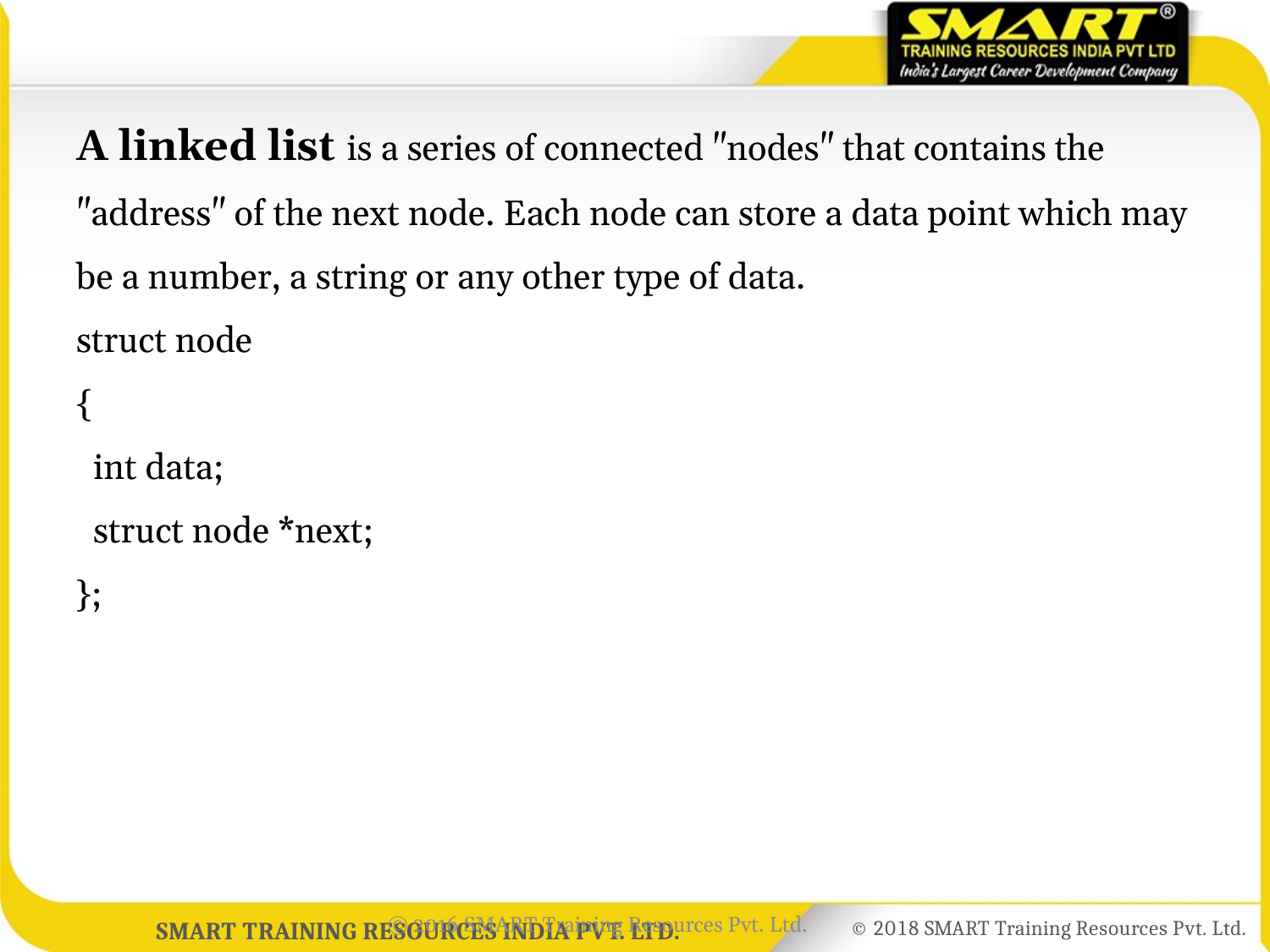

A linked list is a series of connected "nodes" that contains the "address" of the next node. Each node can store a data point which may be a number, a string or any other type of data.
struct node
{
  int data;
  struct node *next;
};

© 2016 SMART Training Resources Pvt. Ltd.